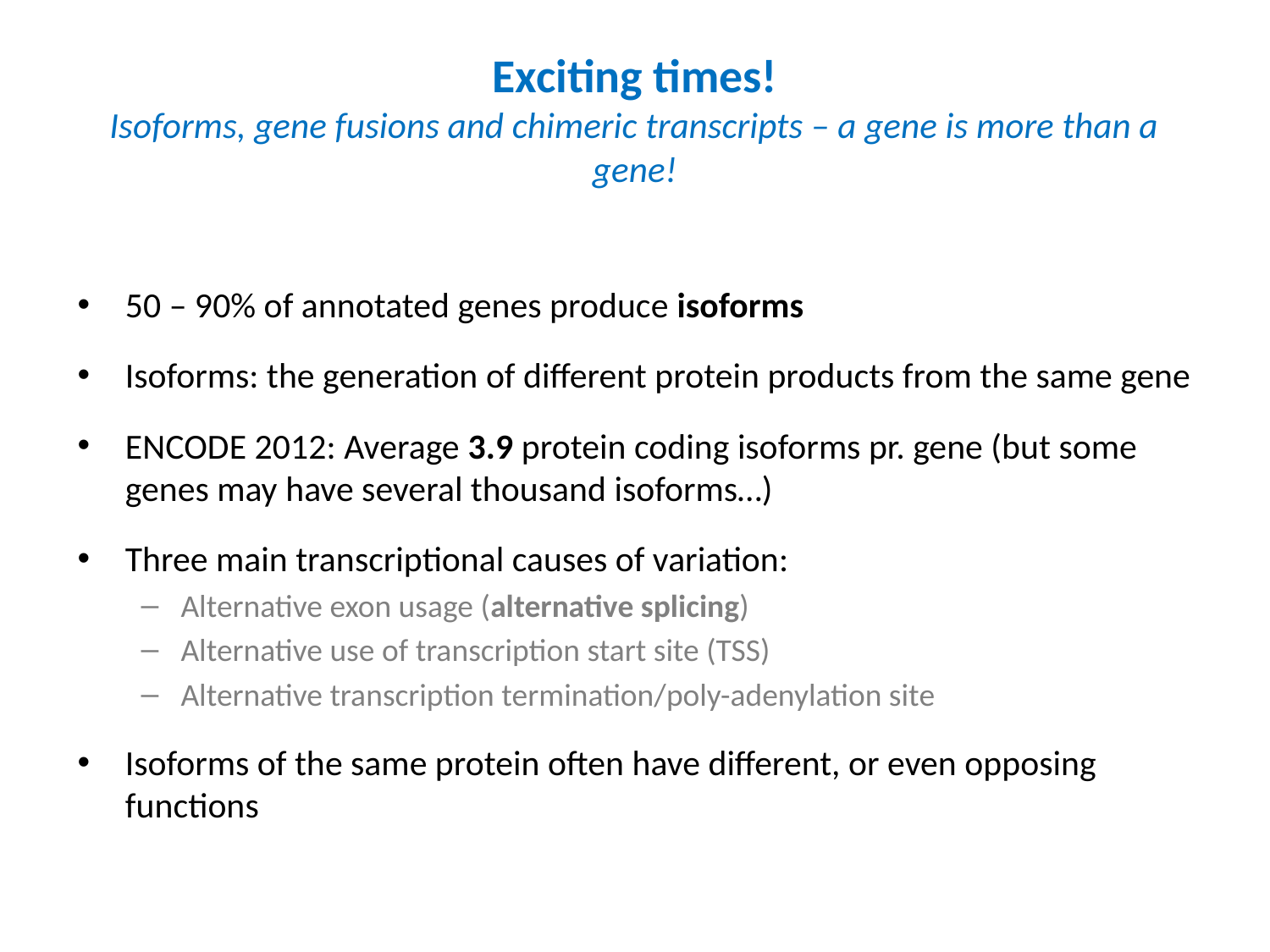

# Exciting times! Isoforms, gene fusions and chimeric transcripts – a gene is more than a gene!
50 – 90% of annotated genes produce isoforms
Isoforms: the generation of different protein products from the same gene
ENCODE 2012: Average 3.9 protein coding isoforms pr. gene (but some genes may have several thousand isoforms…)
Three main transcriptional causes of variation:
Alternative exon usage (alternative splicing)
Alternative use of transcription start site (TSS)
Alternative transcription termination/poly-adenylation site
Isoforms of the same protein often have different, or even opposing functions